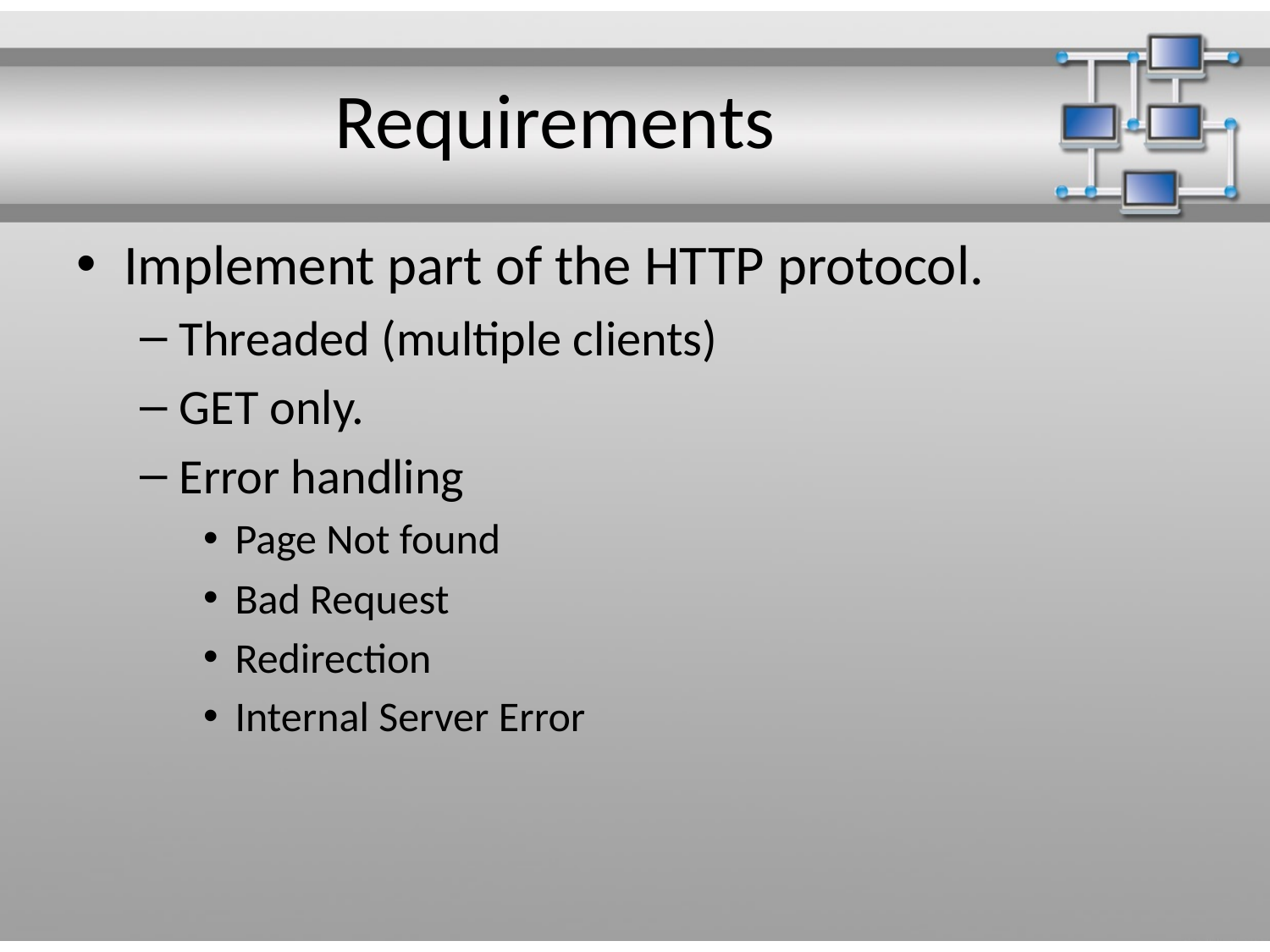

# Requirements
Implement part of the HTTP protocol.
Threaded (multiple clients)
GET only.
Error handling
Page Not found
Bad Request
Redirection
Internal Server Error